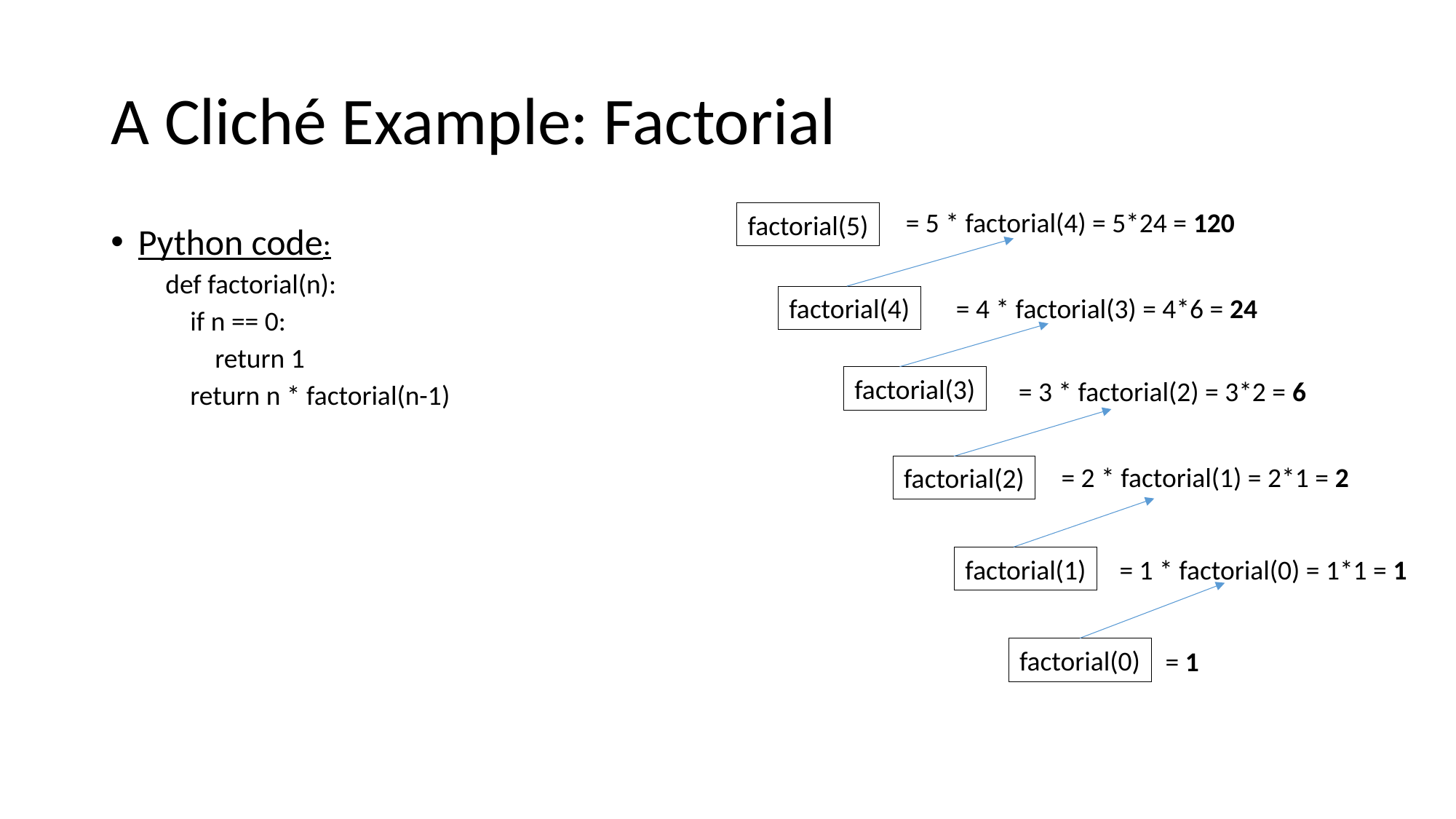

# A Cliché Example: Factorial
= 5 * factorial(4) = 5*24 = 120
factorial(5)
Python code:
def factorial(n):
    if n == 0:
        return 1
    return n * factorial(n-1)
factorial(4)
= 4 * factorial(3) = 4*6 = 24
factorial(3)
= 3 * factorial(2) = 3*2 = 6
= 2 * factorial(1) = 2*1 = 2
factorial(2)
factorial(1)
= 1 * factorial(0) = 1*1 = 1
factorial(0)
= 1